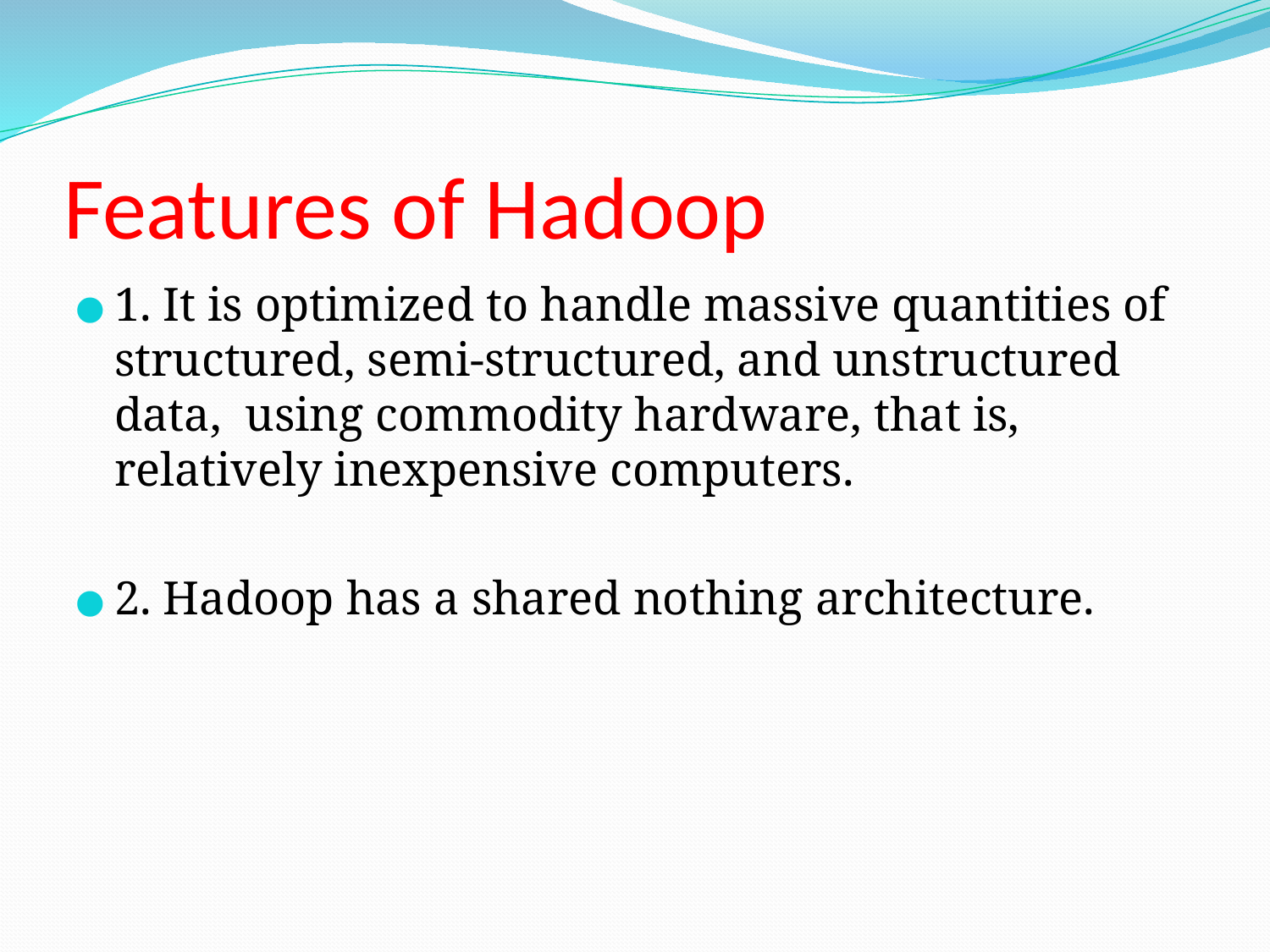

# Features of Hadoop
1. It is optimized to handle massive quantities of structured, semi-structured, and unstructured data,  using commodity hardware, that is, relatively inexpensive computers.

2. Hadoop has a shared nothing architecture.